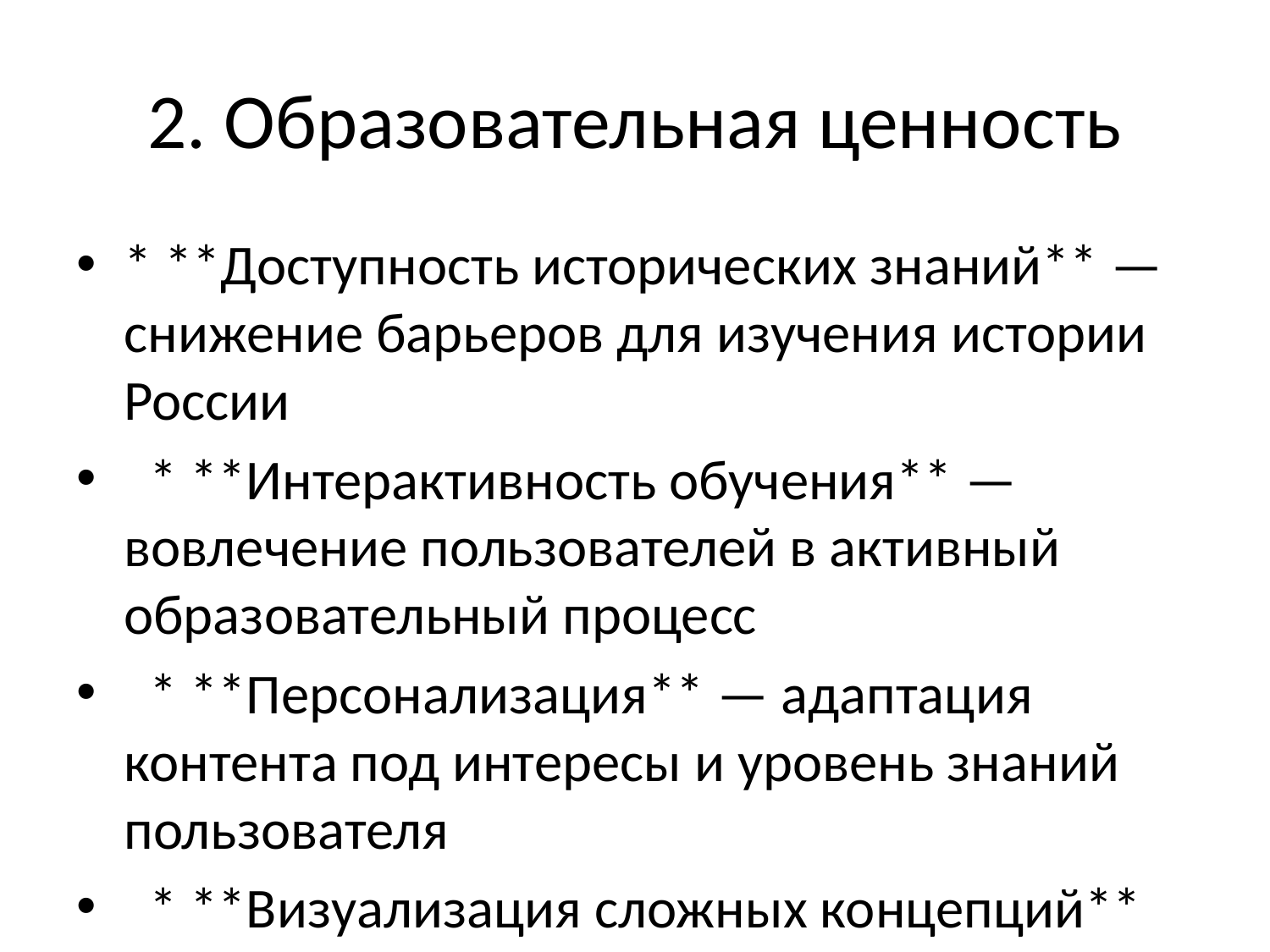

# 2. Образовательная ценность
* **Доступность исторических знаний** — снижение барьеров для изучения истории России
  * **Интерактивность обучения** — вовлечение пользователей в активный образовательный процесс
  * **Персонализация** — адаптация контента под интересы и уровень знаний пользователя
  * **Визуализация сложных концепций** — представление исторической информации в наглядном виде

#